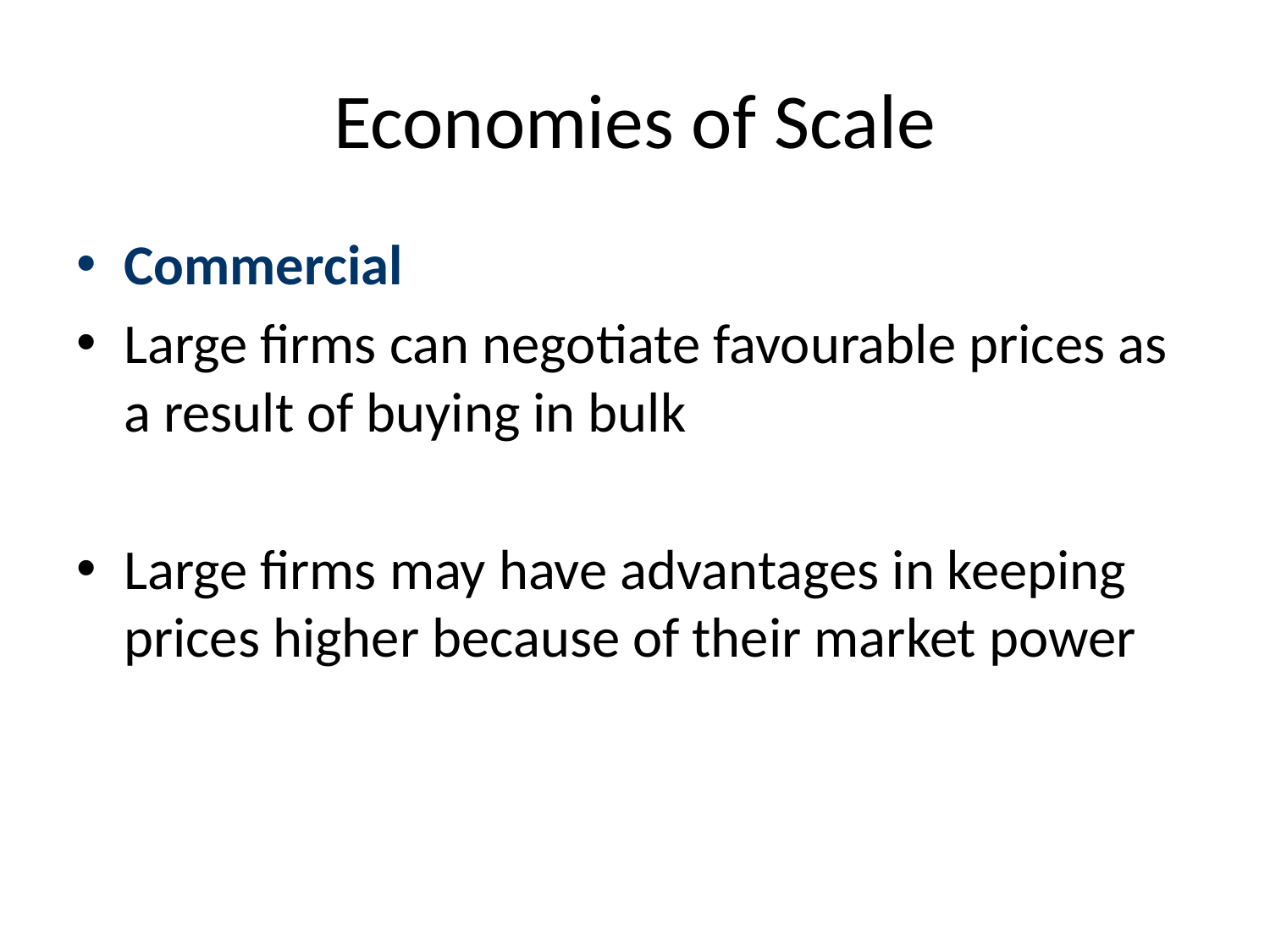

# Economies of Scale
Commercial
Large firms can negotiate favourable prices as a result of buying in bulk

Large firms may have advantages in keeping prices higher because of their market power